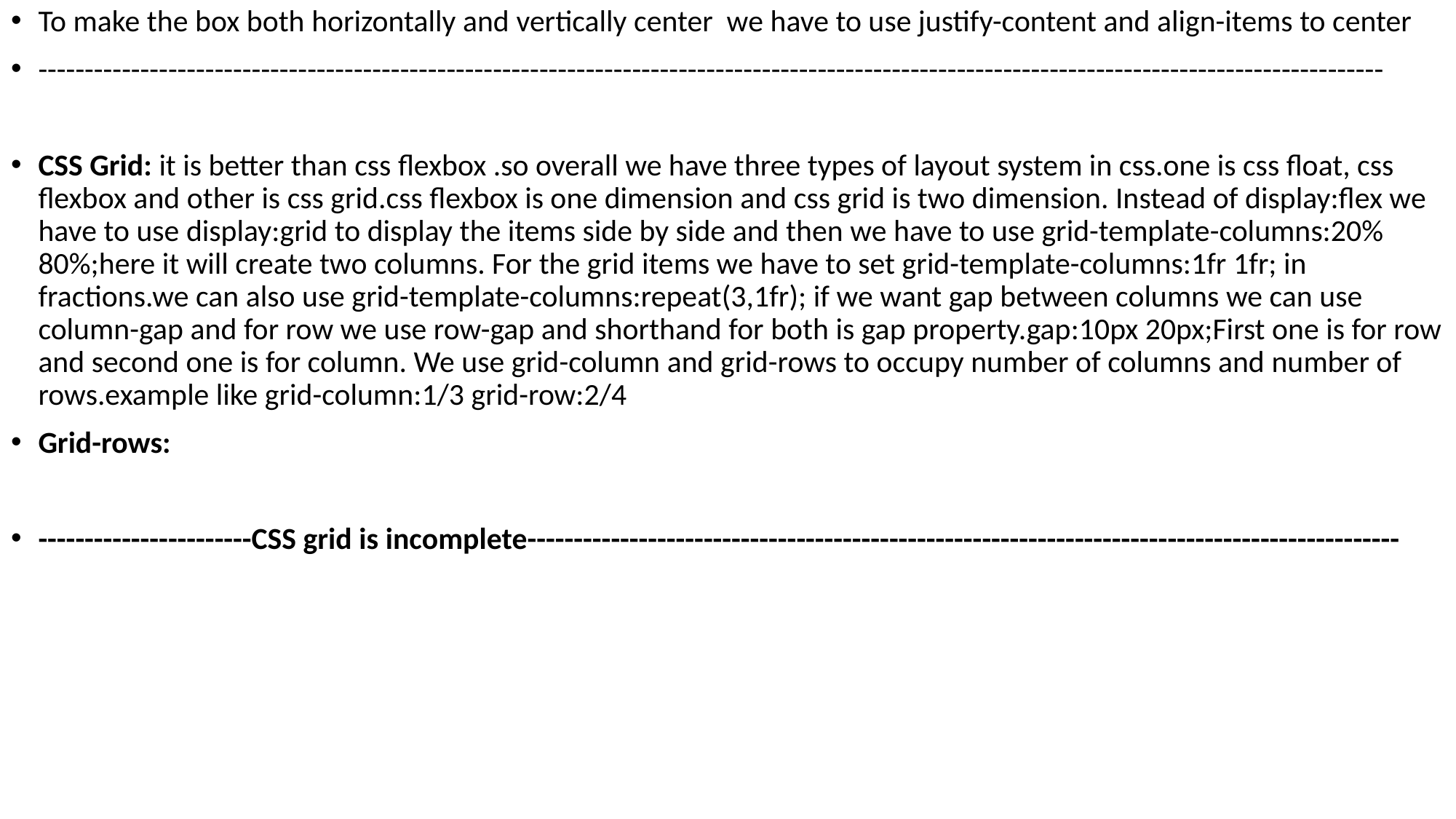

To make the box both horizontally and vertically center  we have to use justify-content and align-items to center
-------------------------------------------------------------------------------------------------------------------------------------------------

CSS Grid: it is better than css flexbox .so overall we have three types of layout system in css.one is css float, css flexbox and other is css grid.css flexbox is one dimension and css grid is two dimension. Instead of display:flex we have to use display:grid to display the items side by side and then we have to use grid-template-columns:20% 80%;here it will create two columns. For the grid items we have to set grid-template-columns:1fr 1fr; in fractions.we can also use grid-template-columns:repeat(3,1fr); if we want gap between columns we can use column-gap and for row we use row-gap and shorthand for both is gap property.gap:10px 20px;First one is for row and second one is for column. We use grid-column and grid-rows to occupy number of columns and number of rows.example like grid-column:1/3 grid-row:2/4
Grid-rows:

-----------------------CSS grid is incomplete----------------------------------------------------------------------------------------------